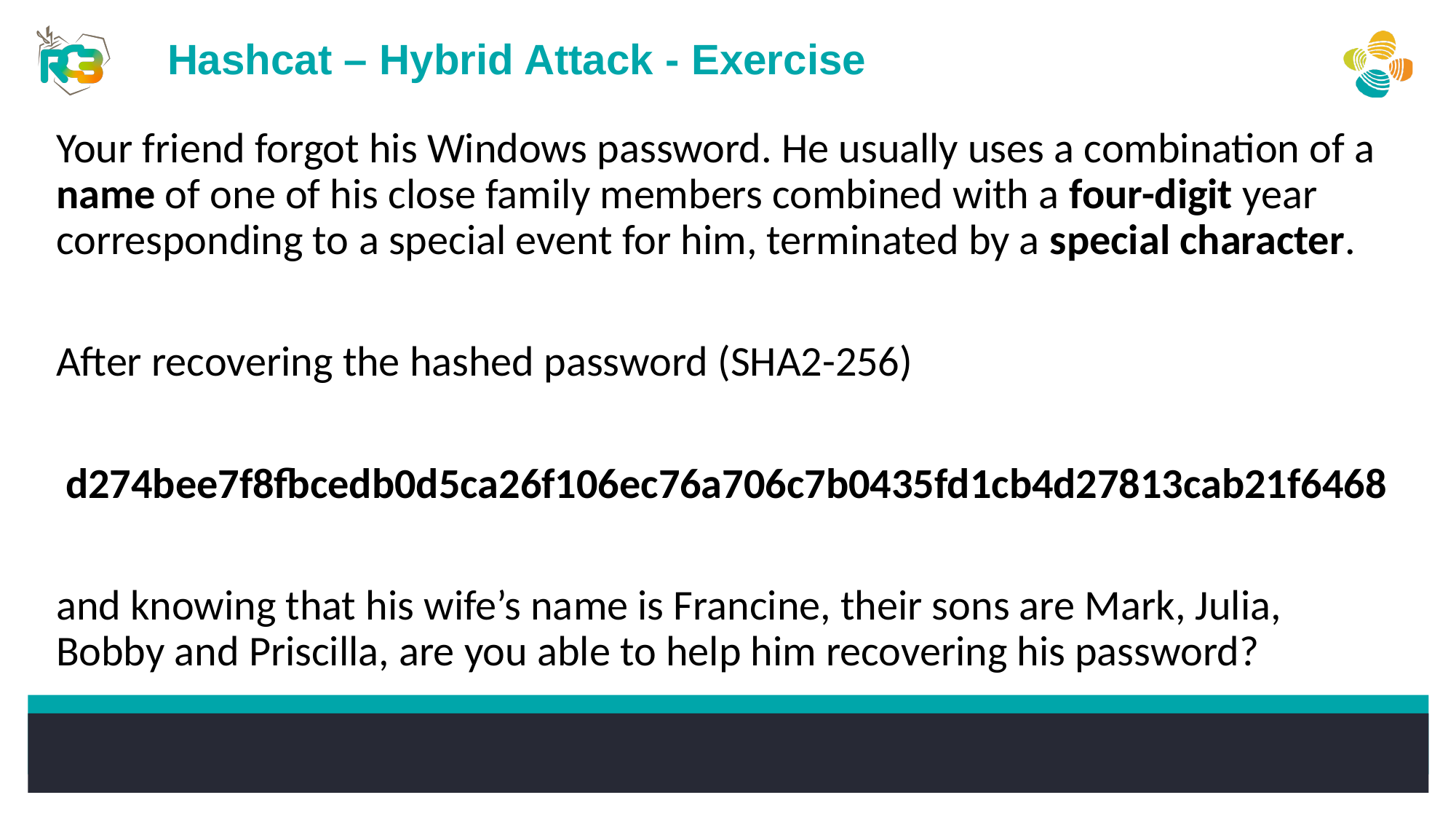

Hashcat – Hybrid Attack - Exercise
Your friend forgot his Windows password. He usually uses a combination of a name of one of his close family members combined with a four-digit year corresponding to a special event for him, terminated by a special character.

After recovering the hashed password (SHA2-256)

 d274bee7f8fbcedb0d5ca26f106ec76a706c7b0435fd1cb4d27813cab21f6468

and knowing that his wife’s name is Francine, their sons are Mark, Julia, Bobby and Priscilla, are you able to help him recovering his password?